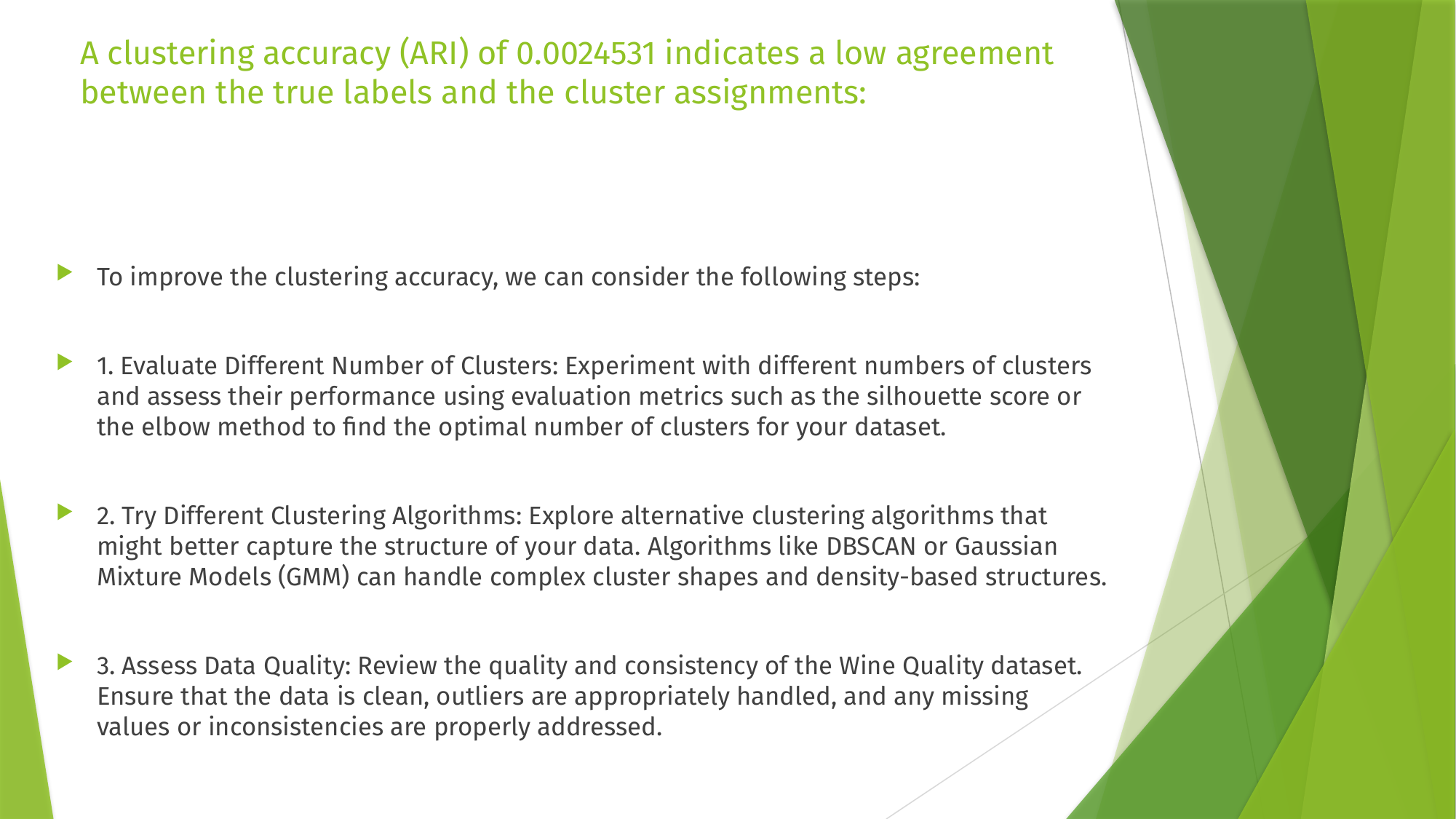

# A clustering accuracy (ARI) of 0.0024531 indicates a low agreement between the true labels and the cluster assignments:

To improve the clustering accuracy, we can consider the following steps:

1. Evaluate Different Number of Clusters: Experiment with different numbers of clusters and assess their performance using evaluation metrics such as the silhouette score or the elbow method to find the optimal number of clusters for your dataset.

2. Try Different Clustering Algorithms: Explore alternative clustering algorithms that might better capture the structure of your data. Algorithms like DBSCAN or Gaussian Mixture Models (GMM) can handle complex cluster shapes and density-based structures.

3. Assess Data Quality: Review the quality and consistency of the Wine Quality dataset. Ensure that the data is clean, outliers are appropriately handled, and any missing values or inconsistencies are properly addressed.